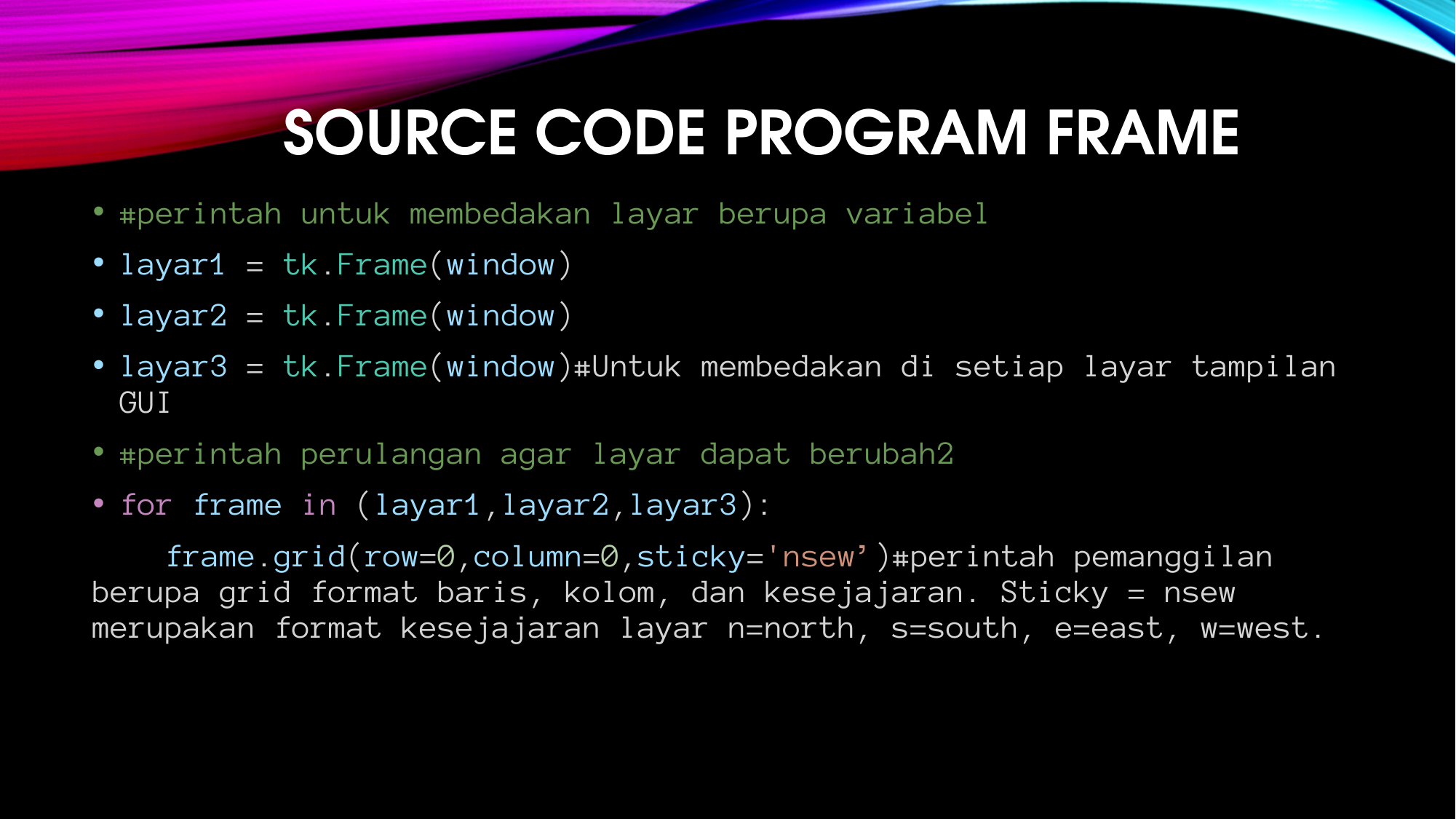

# SOURCE CODE PROGRAM FRAME
#perintah untuk membedakan layar berupa variabel
layar1 = tk.Frame(window)
layar2 = tk.Frame(window)
layar3 = tk.Frame(window)#Untuk membedakan di setiap layar tampilan GUI
#perintah perulangan agar layar dapat berubah2
for frame in (layar1,layar2,layar3):
    frame.grid(row=0,column=0,sticky='nsew’)#perintah pemanggilan berupa grid format baris, kolom, dan kesejajaran. Sticky = nsew merupakan format kesejajaran layar n=north, s=south, e=east, w=west.